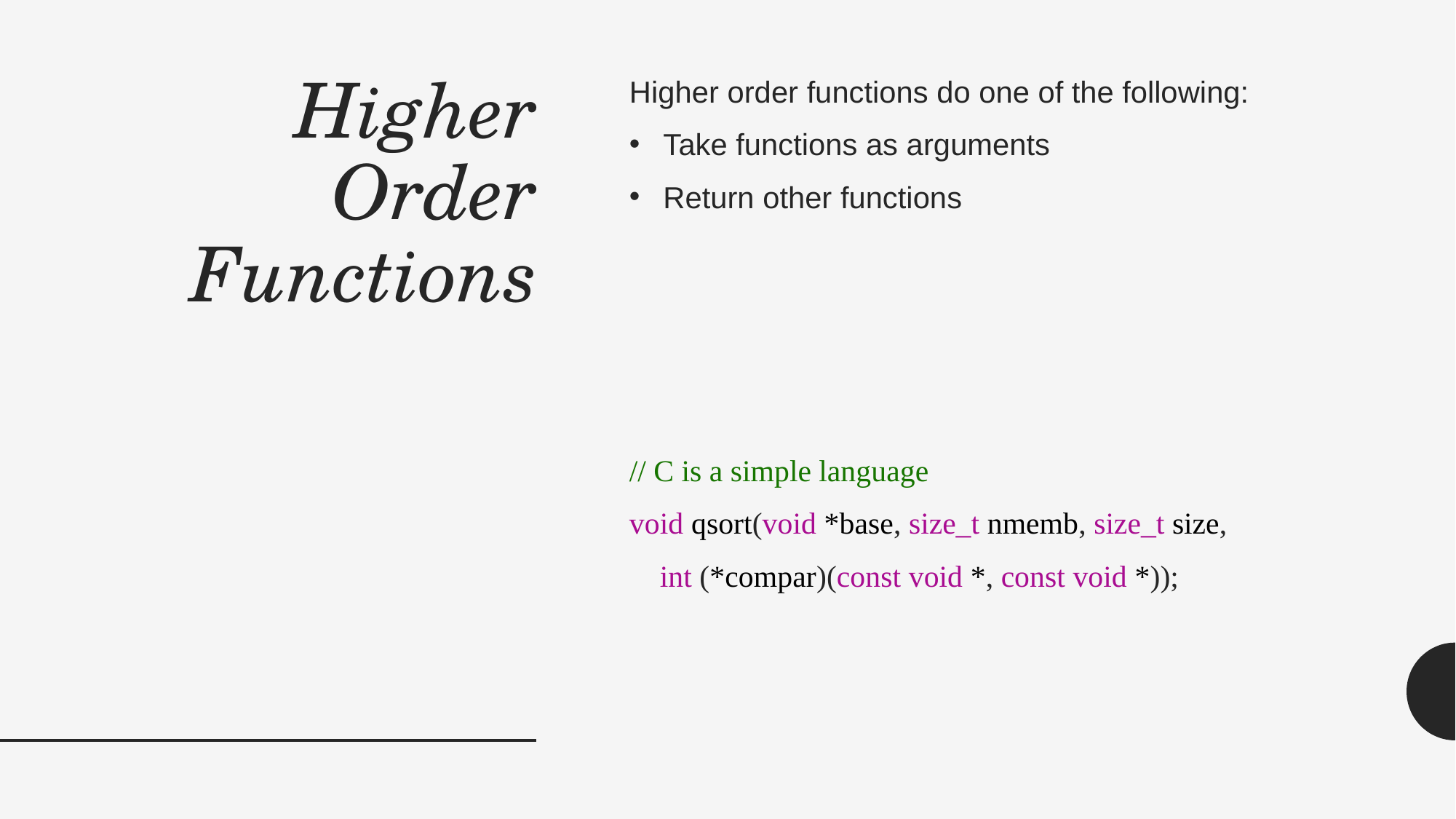

Higher order functions do one of the following:
Take functions as arguments
Return other functions

# Higher Order Functions
// C is a simple language
void qsort(void *base, size_t nmemb, size_t size,
    int (*compar)(const void *, const void *));